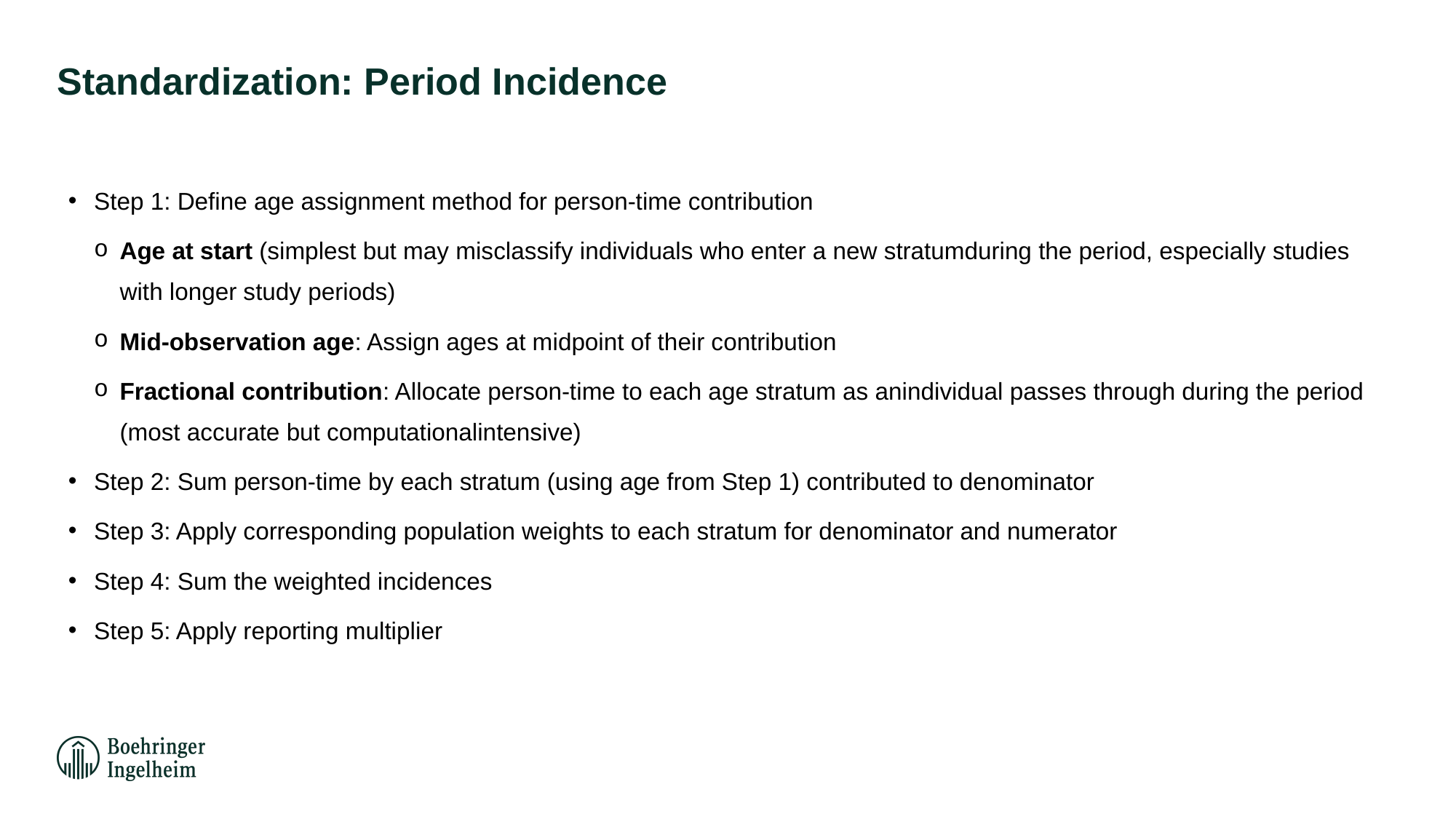

# Standardization: Period Incidence
Step 1: Define age assignment method for person-time contribution
Age at start (simplest but may misclassify individuals who enter a new stratumduring the period, especially studies with longer study periods)
Mid-observation age: Assign ages at midpoint of their contribution
Fractional contribution: Allocate person-time to each age stratum as anindividual passes through during the period (most accurate but computationalintensive)
Step 2: Sum person-time by each stratum (using age from Step 1) contributed to denominator
Step 3: Apply corresponding population weights to each stratum for denominator and numerator
Step 4: Sum the weighted incidences
Step 5: Apply reporting multiplier